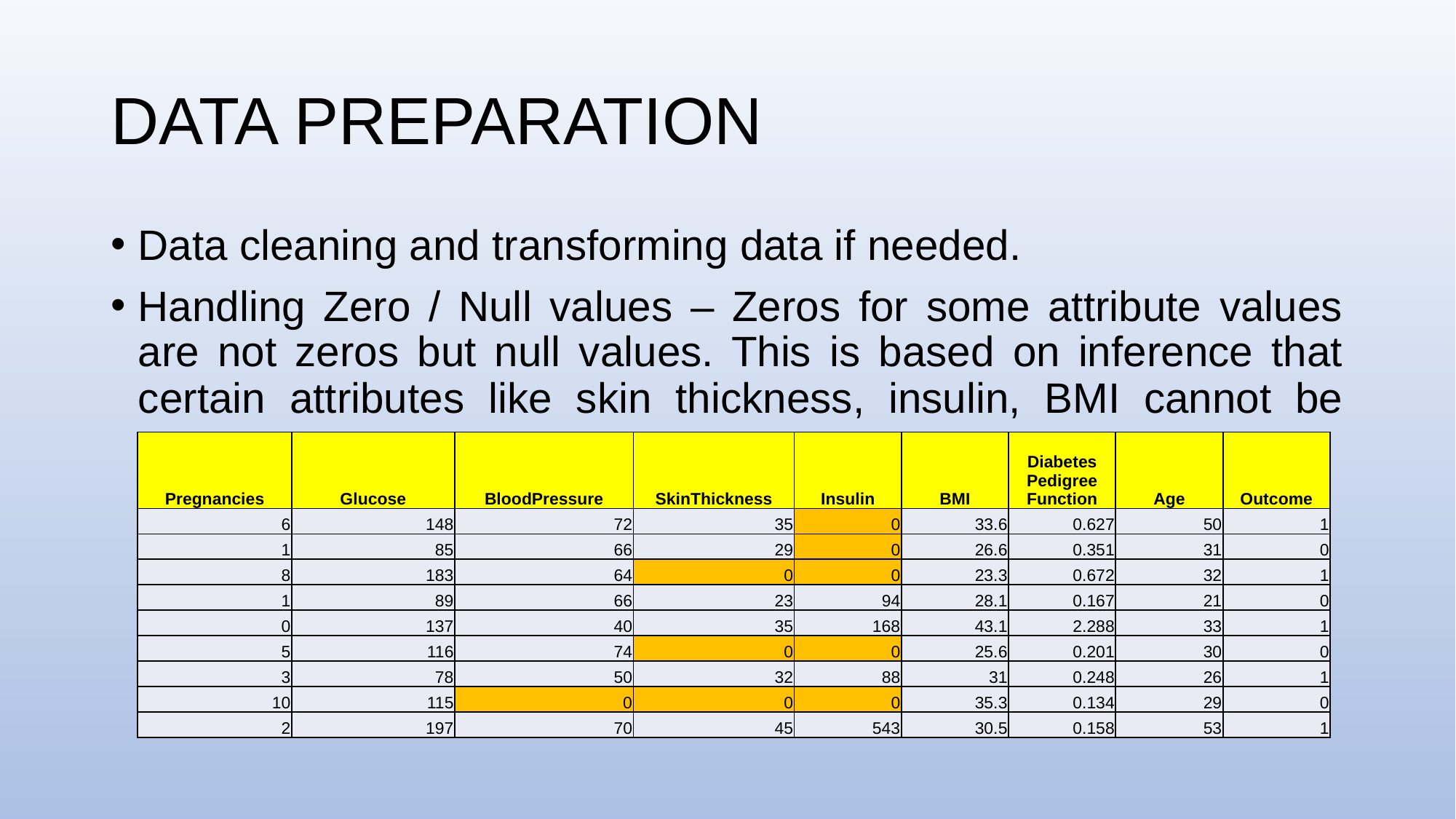

# DATA PREPARATION
Data cleaning and transforming data if needed.
Handling Zero / Null values – Zeros for some attribute values are not zeros but null values. This is based on inference that certain attributes like skin thickness, insulin, BMI cannot be zero.

| Pregnancies | Glucose | BloodPressure | SkinThickness | Insulin | BMI | Diabetes Pedigree Function | Age | Outcome |
| --- | --- | --- | --- | --- | --- | --- | --- | --- |
| 6 | 148 | 72 | 35 | 0 | 33.6 | 0.627 | 50 | 1 |
| 1 | 85 | 66 | 29 | 0 | 26.6 | 0.351 | 31 | 0 |
| 8 | 183 | 64 | 0 | 0 | 23.3 | 0.672 | 32 | 1 |
| 1 | 89 | 66 | 23 | 94 | 28.1 | 0.167 | 21 | 0 |
| 0 | 137 | 40 | 35 | 168 | 43.1 | 2.288 | 33 | 1 |
| 5 | 116 | 74 | 0 | 0 | 25.6 | 0.201 | 30 | 0 |
| 3 | 78 | 50 | 32 | 88 | 31 | 0.248 | 26 | 1 |
| 10 | 115 | 0 | 0 | 0 | 35.3 | 0.134 | 29 | 0 |
| 2 | 197 | 70 | 45 | 543 | 30.5 | 0.158 | 53 | 1 |